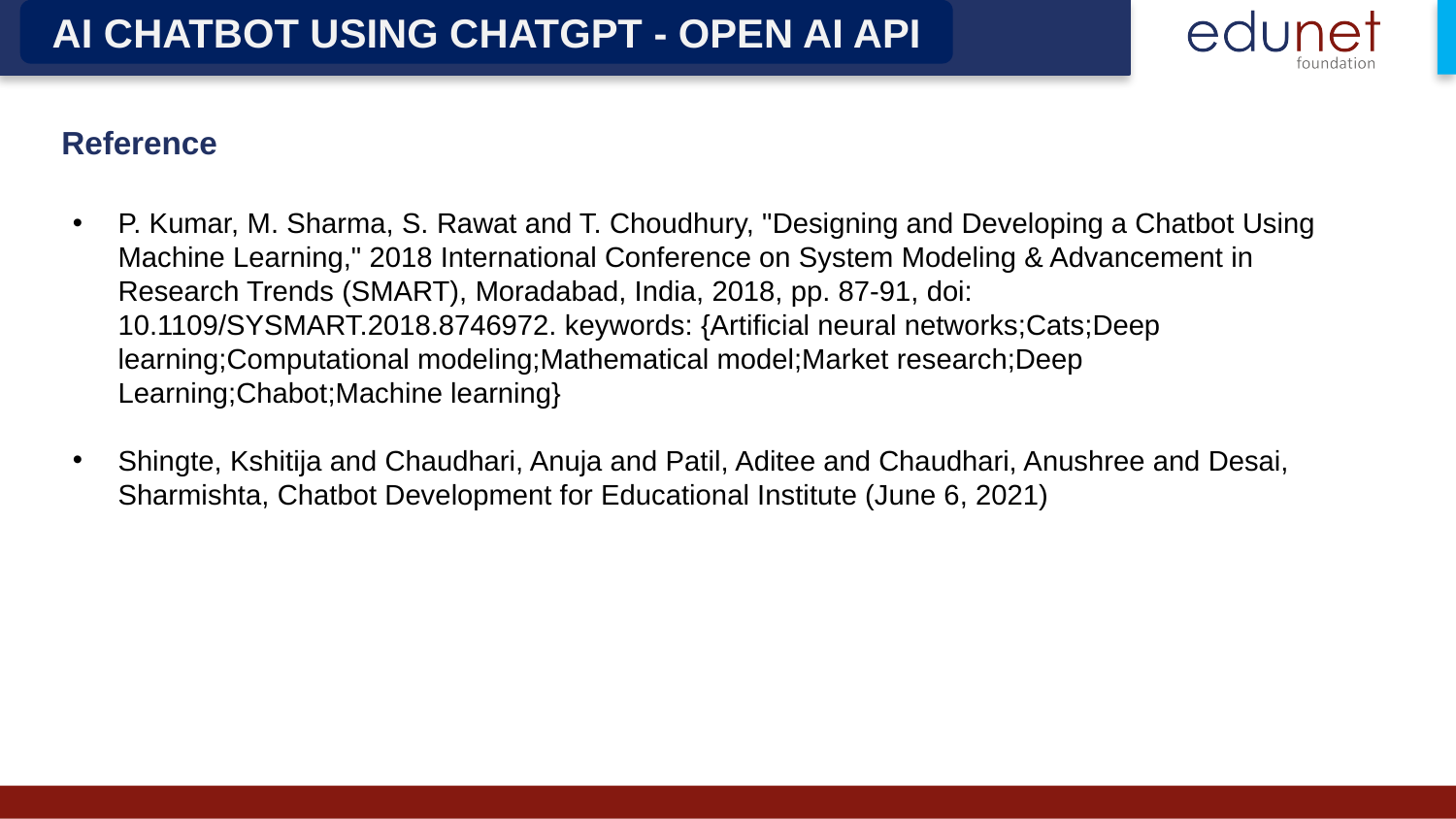

AI CHATBOT USING CHATGPT - OPEN AI API
Reference
P. Kumar, M. Sharma, S. Rawat and T. Choudhury, "Designing and Developing a Chatbot Using Machine Learning," 2018 International Conference on System Modeling & Advancement in Research Trends (SMART), Moradabad, India, 2018, pp. 87-91, doi: 10.1109/SYSMART.2018.8746972. keywords: {Artificial neural networks;Cats;Deep learning;Computational modeling;Mathematical model;Market research;Deep Learning;Chabot;Machine learning}

Shingte, Kshitija and Chaudhari, Anuja and Patil, Aditee and Chaudhari, Anushree and Desai, Sharmishta, Chatbot Development for Educational Institute (June 6, 2021)